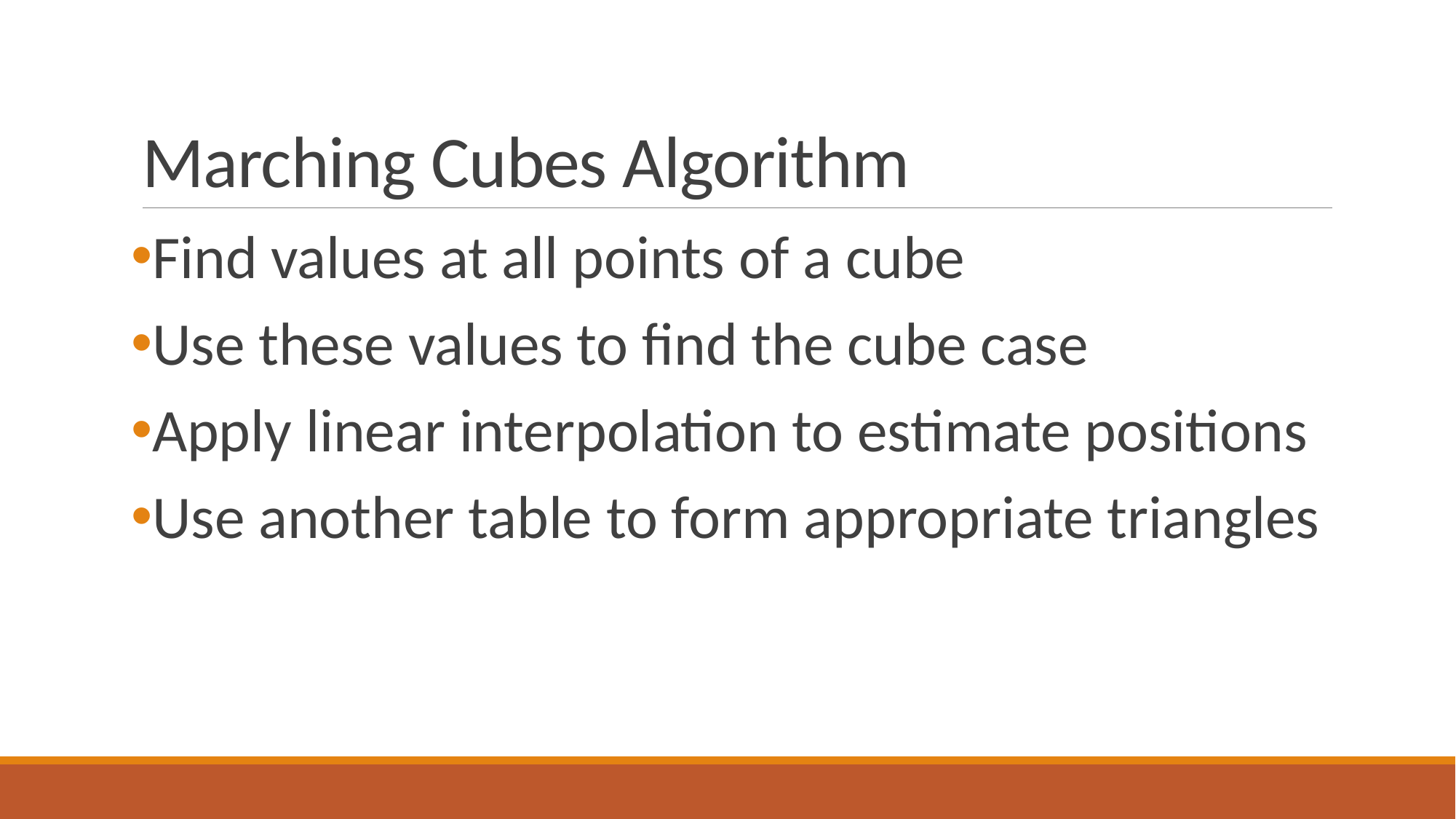

# Marching Cubes Algorithm
Find values at all points of a cube
Use these values to find the cube case
Apply linear interpolation to estimate positions
Use another table to form appropriate triangles